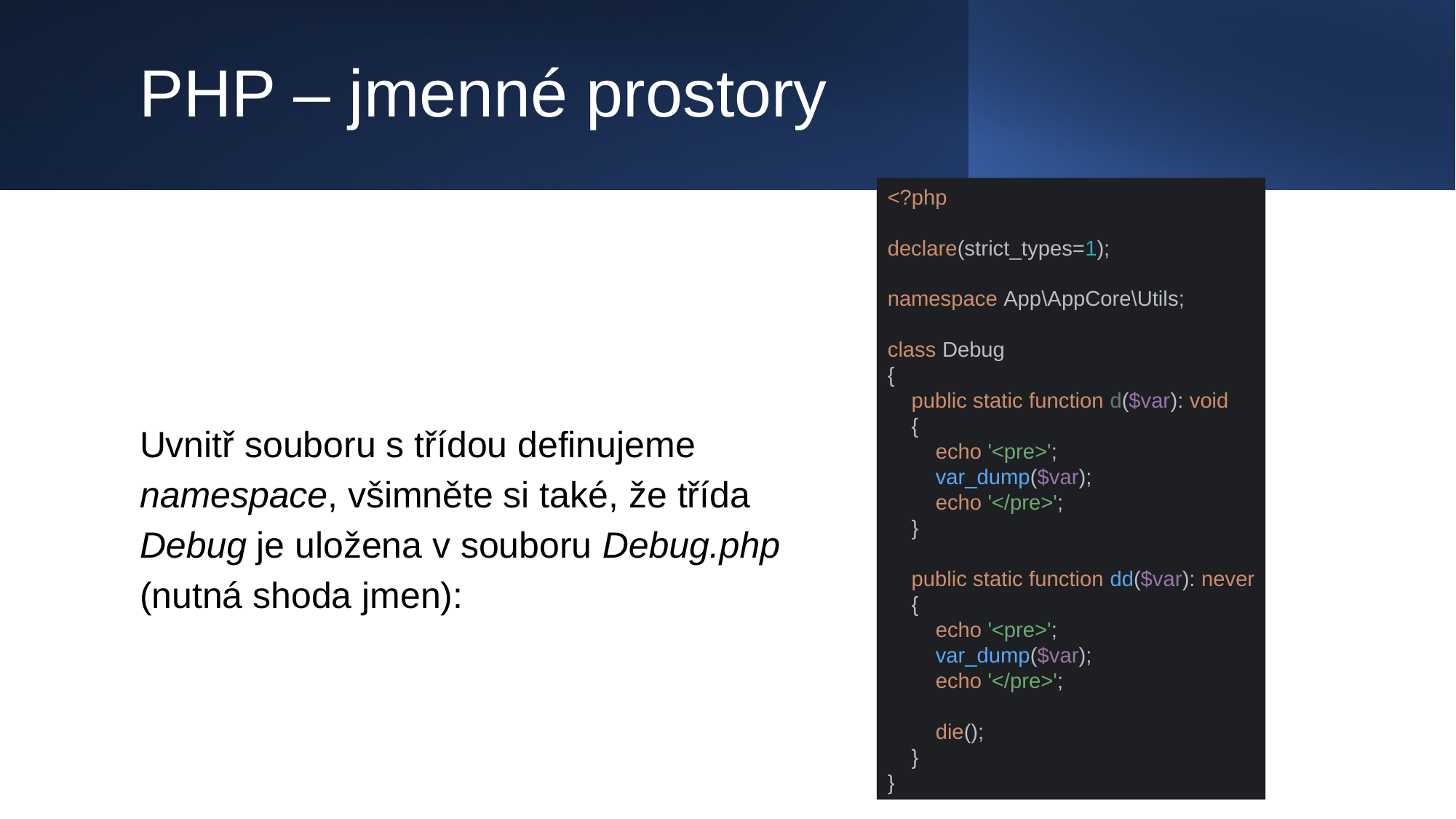

# PHP – jmenné prostory
<?php
declare(strict_types=1);
namespace App\AppCore\Utils;
class Debug
{
    public static function d($var): void
    {
        echo '<pre>';
        var_dump($var);
        echo '</pre>';
    }
    public static function dd($var): never
    {
        echo '<pre>';
        var_dump($var);
        echo '</pre>';
        die();
    }
}
Uvnitř souboru s třídou definujeme namespace, všimněte si také, že třída Debug je uložena v souboru Debug.php (nutná shoda jmen):